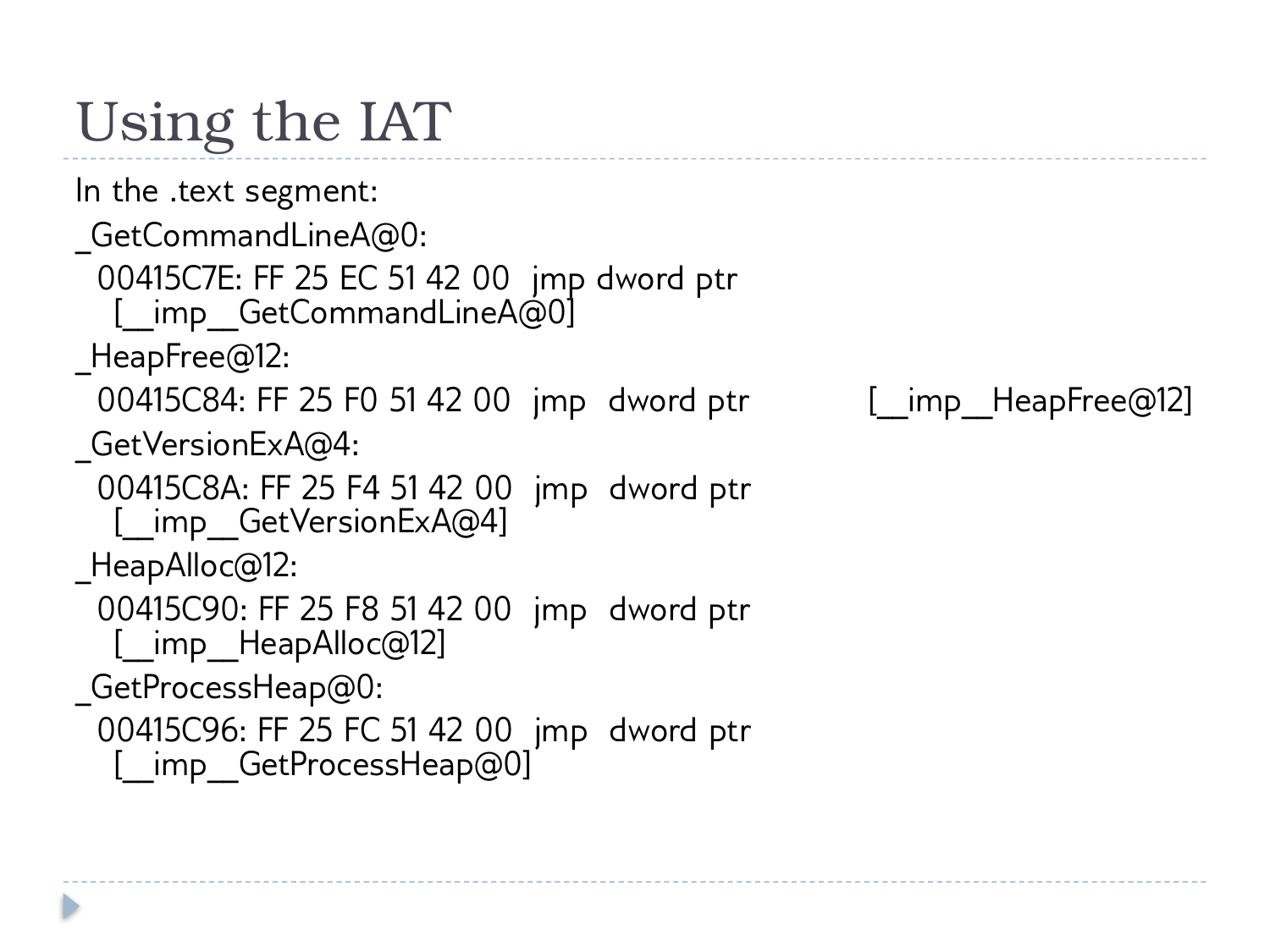

# Using the IAT
In the .text segment:
_GetCommandLineA@0:
  00415C7E: FF 25 EC 51 42 00  jmp dword ptr 								[__imp__GetCommandLineA@0]
_HeapFree@12:
  00415C84: FF 25 F0 51 42 00  jmp  dword ptr 								[__imp__HeapFree@12]
_GetVersionExA@4:
  00415C8A: FF 25 F4 51 42 00  jmp  dword ptr 								[__imp__GetVersionExA@4]
_HeapAlloc@12:
  00415C90: FF 25 F8 51 42 00  jmp  dword ptr 								[__imp__HeapAlloc@12]
_GetProcessHeap@0:
  00415C96: FF 25 FC 51 42 00  jmp  dword ptr 								[__imp__GetProcessHeap@0]